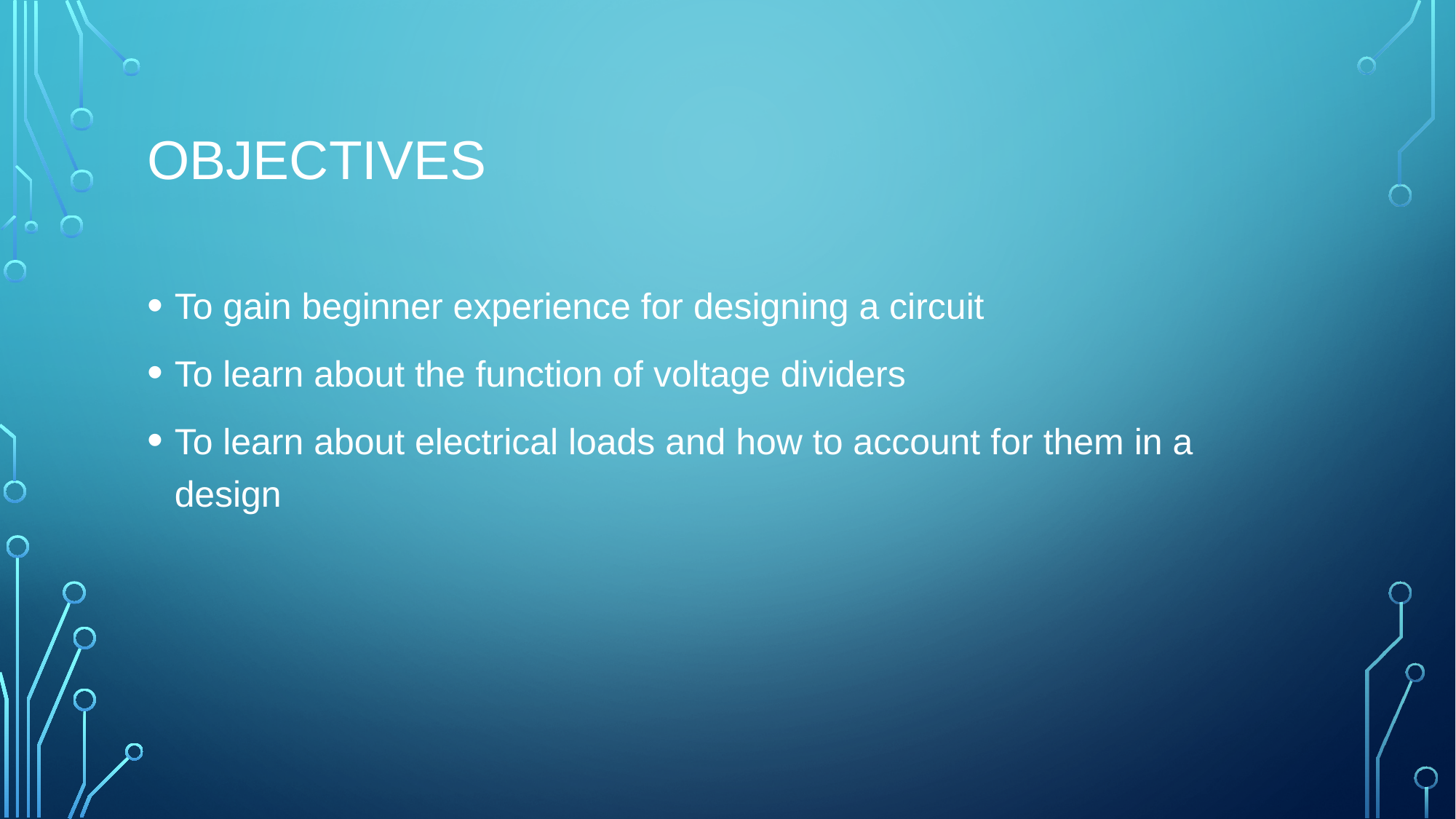

# Objectives
To gain beginner experience for designing a circuit
To learn about the function of voltage dividers
To learn about electrical loads and how to account for them in a design